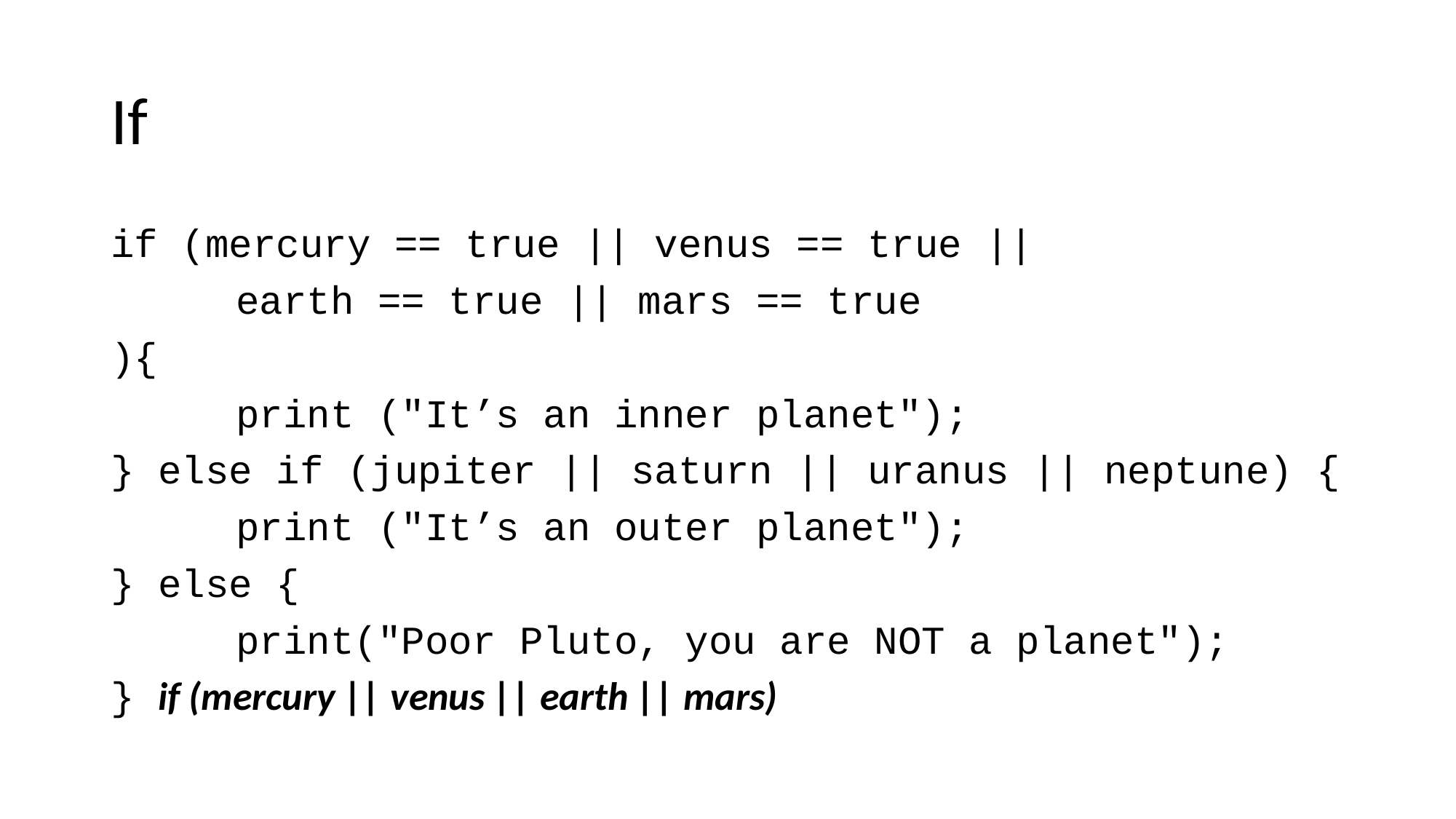

# If
if (mercury == true || venus == true ||
	 earth == true || mars == true
){
	 print ("It’s an inner planet");
} else if (jupiter || saturn || uranus || neptune) {
	 print ("It’s an outer planet");
} else {
	 print("Poor Pluto, you are NOT a planet");
} if (mercury || venus || earth || mars)